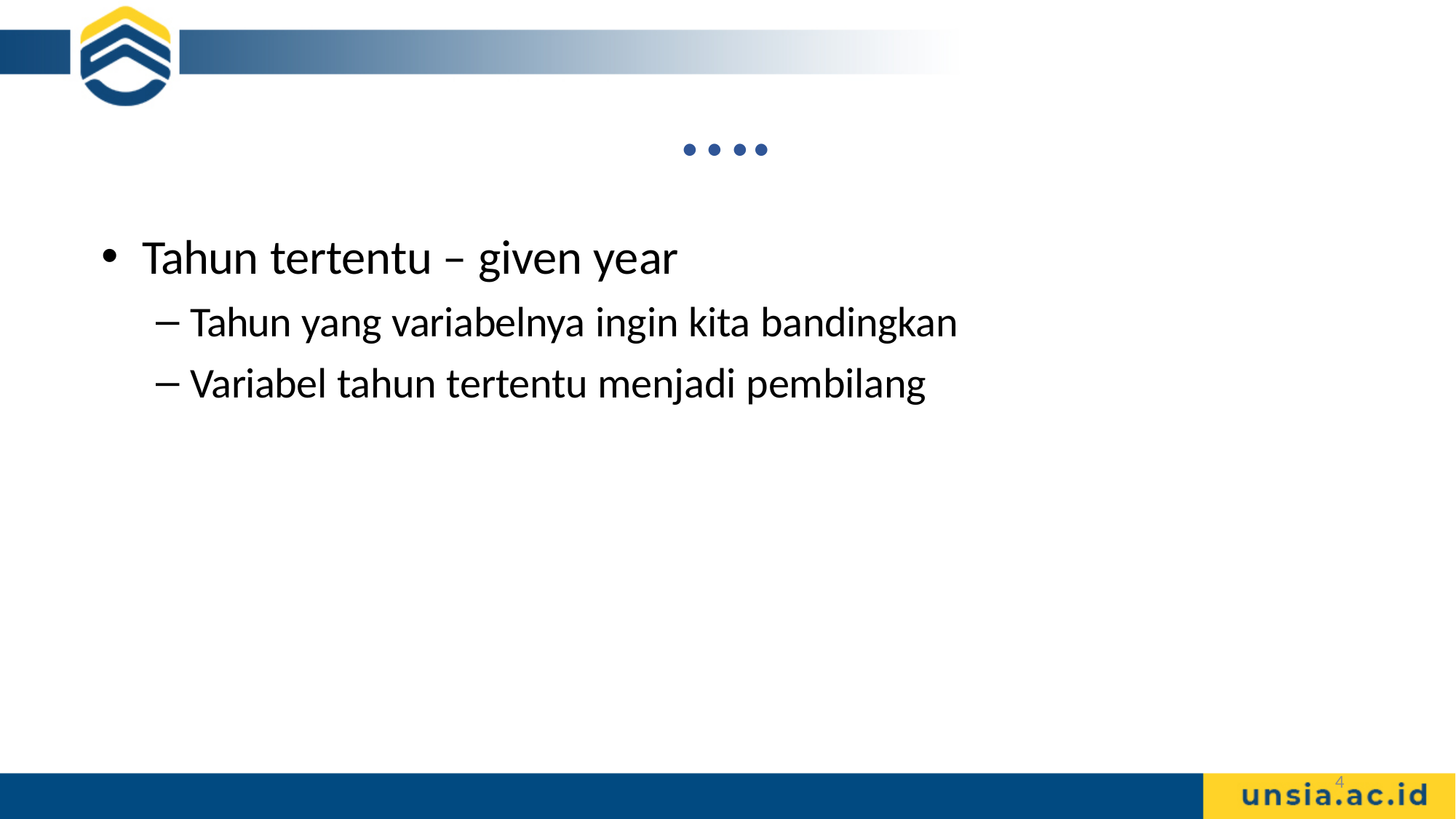

# ….
Tahun tertentu – given year
Tahun yang variabelnya ingin kita bandingkan
Variabel tahun tertentu menjadi pembilang
4